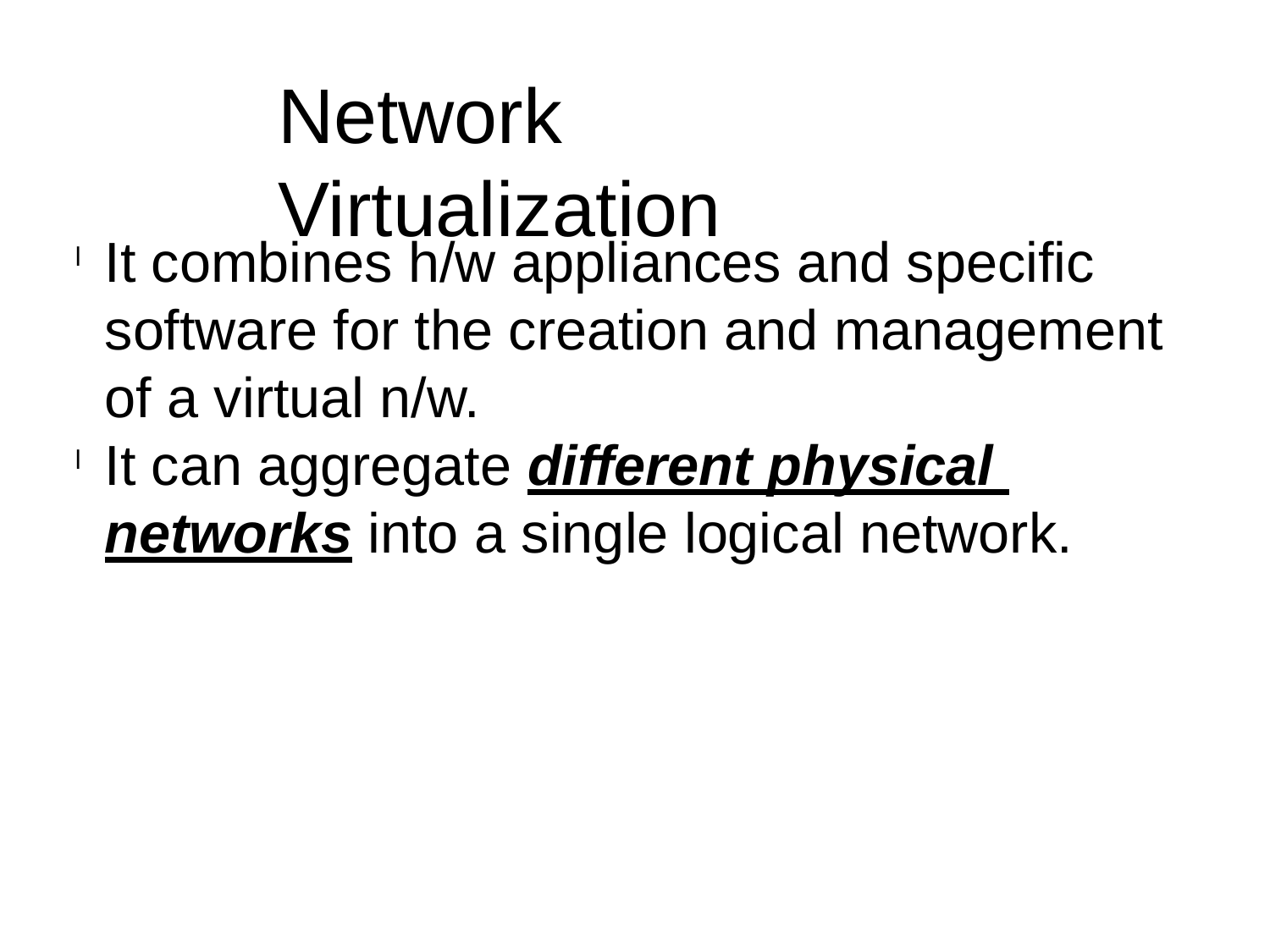

Network Virtualization
It combines h/w appliances and specific  software for the creation and management  of a virtual n/w.
It can aggregate different physical  networks into a single logical network.